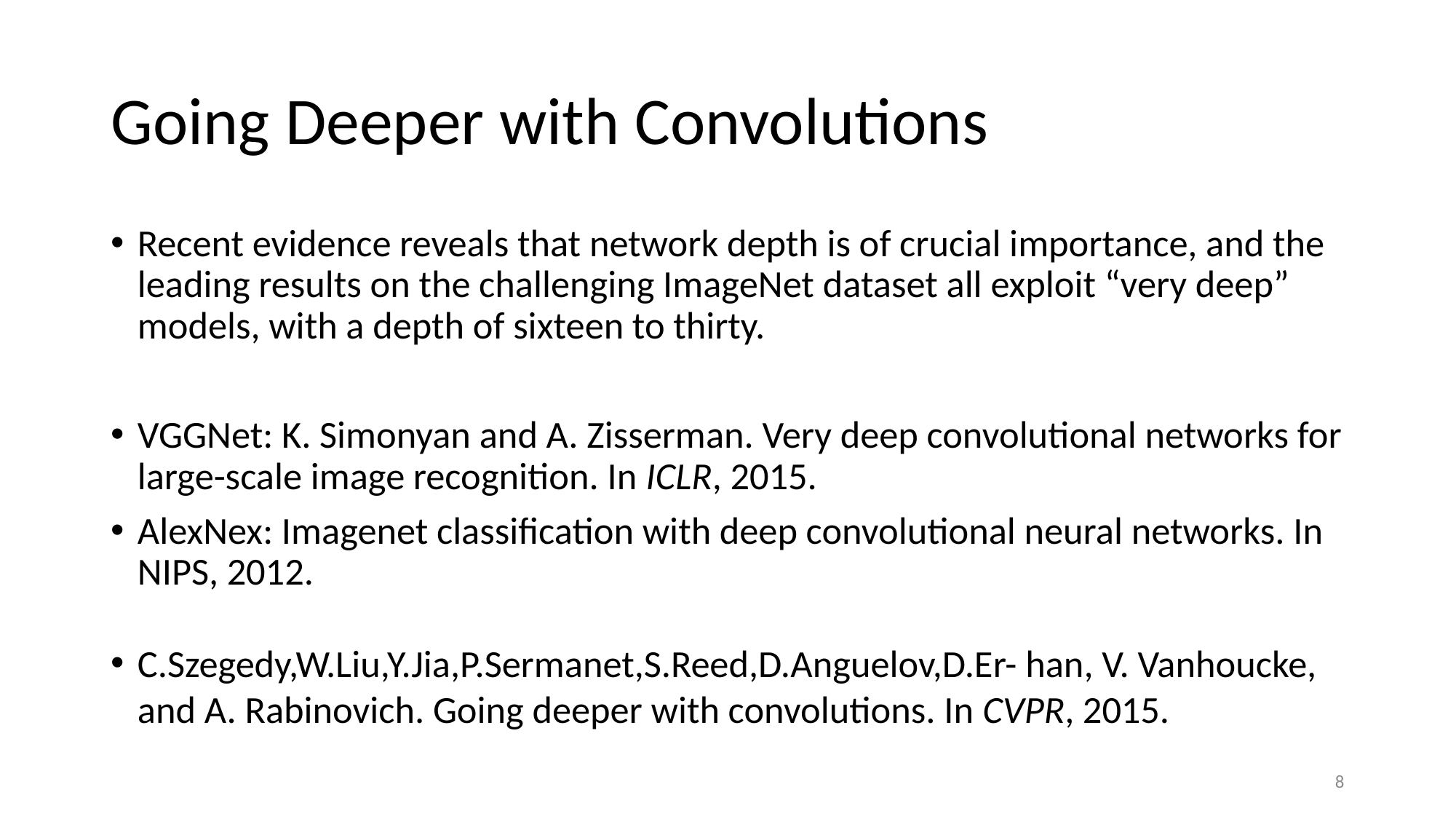

# Going Deeper with Convolutions
Recent evidence reveals that network depth is of crucial importance, and the leading results on the challenging ImageNet dataset all exploit “very deep” models, with a depth of sixteen to thirty.

VGGNet: K. Simonyan and A. Zisserman. Very deep convolutional networks for large-scale image recognition. In ICLR, 2015.
AlexNex: Imagenet classification with deep convolutional neural networks. In NIPS, 2012.

C.Szegedy,W.Liu,Y.Jia,P.Sermanet,S.Reed,D.Anguelov,D.Er- han, V. Vanhoucke, and A. Rabinovich. Going deeper with convolutions. In CVPR, 2015.

8